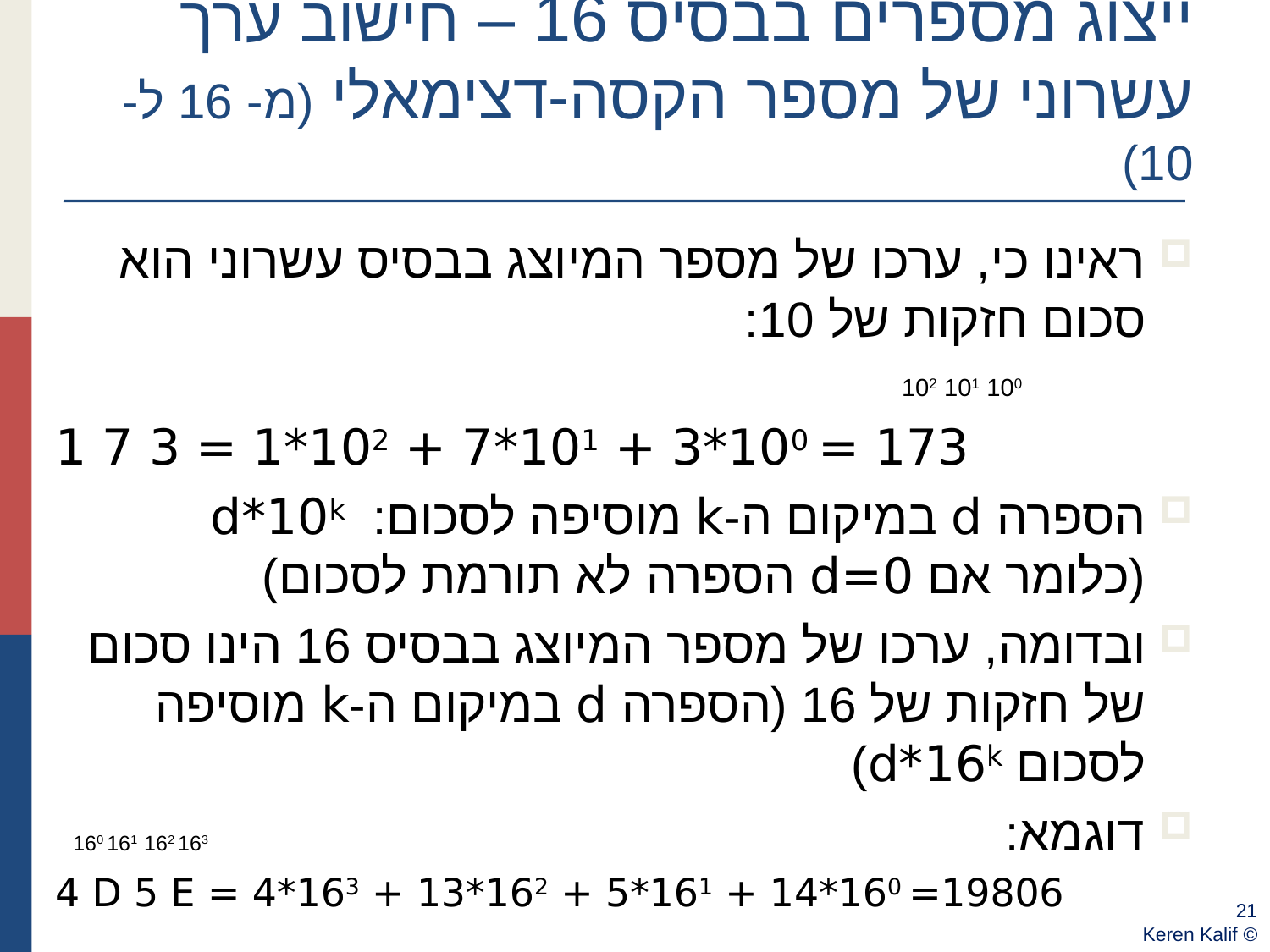

ייצוג מספרים בבסיס 16 – חישוב ערך עשרוני של מספר הקסה-דצימאלי (מ- 16 ל- 10)
ראינו כי, ערכו של מספר המיוצג בבסיס עשרוני הוא סכום חזקות של 10:                                                            100 101 102
1 7 3 = 1*102 + 7*101 + 3*100 = 173
הספרה d במיקום ה-k מוסיפה לסכום:  d*10k   (כלומר אם d=0 הספרה לא תורמת לסכום)
ובדומה, ערכו של מספר המיוצג בבסיס 16 הינו סכום של חזקות של 16 (הספרה d במיקום ה-k מוסיפה לסכום d*16k)
דוגמא:                                                          163 162  161 160
4 D 5 E = 4*163 + 13*162 + 5*161 + 14*160 =19806